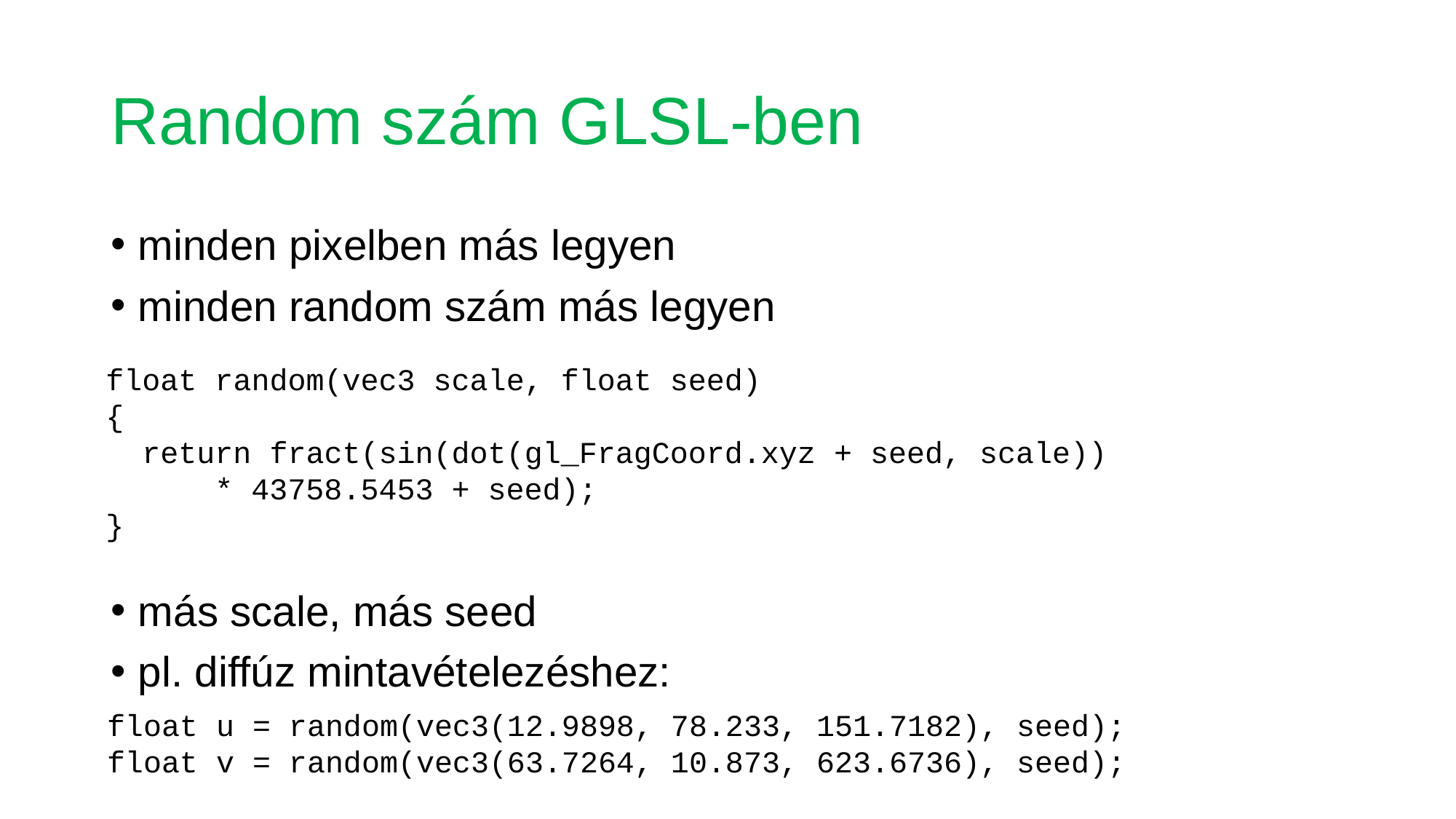

# Random szám GLSL-ben
minden pixelben más legyen
minden random szám más legyen

más scale, más seed
pl. diffúz mintavételezéshez:
float random(vec3 scale, float seed)
{
  return fract(sin(dot(gl_FragCoord.xyz + seed, scale))
	* 43758.5453 + seed);
}
float u = random(vec3(12.9898, 78.233, 151.7182), seed);
float v = random(vec3(63.7264, 10.873, 623.6736), seed);